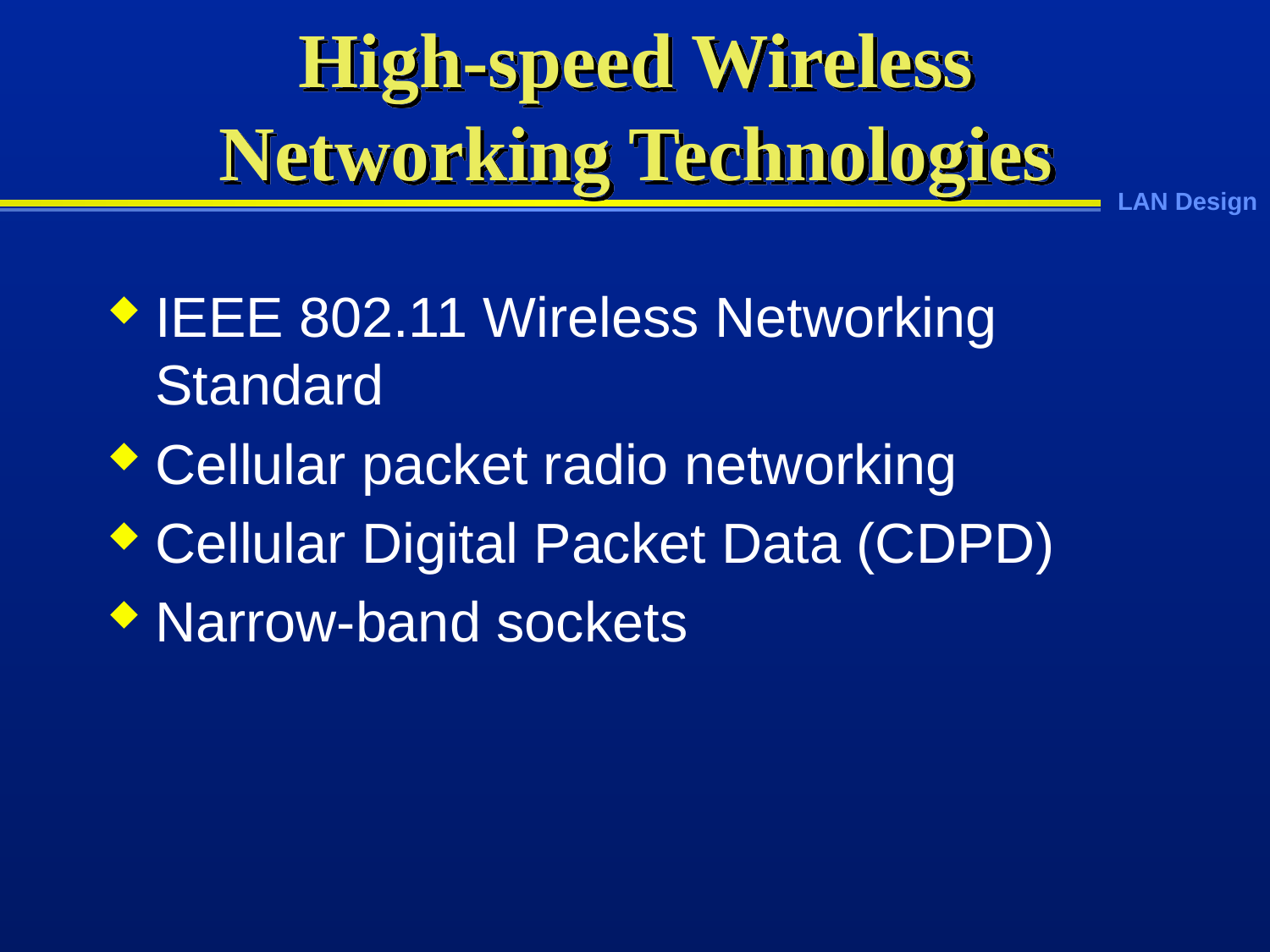

# High-speed Wireless Networking Technologies
IEEE 802.11 Wireless Networking Standard
Cellular packet radio networking
Cellular Digital Packet Data (CDPD)
Narrow-band sockets